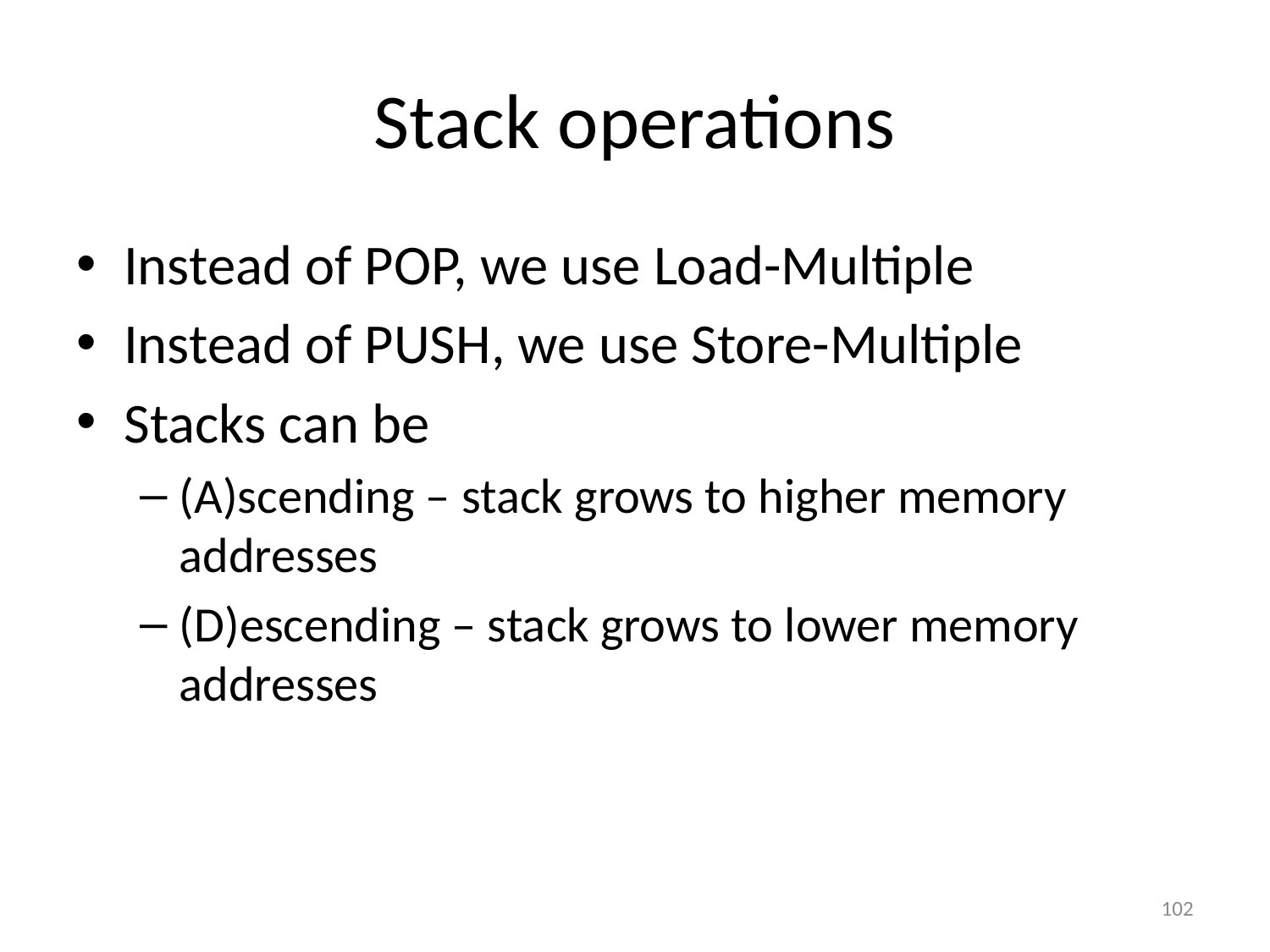

# Stack operations
Instead of POP, we use Load-Multiple
Instead of PUSH, we use Store-Multiple
Stacks can be
(A)scending – stack grows to higher memory addresses
(D)escending – stack grows to lower memory addresses

102